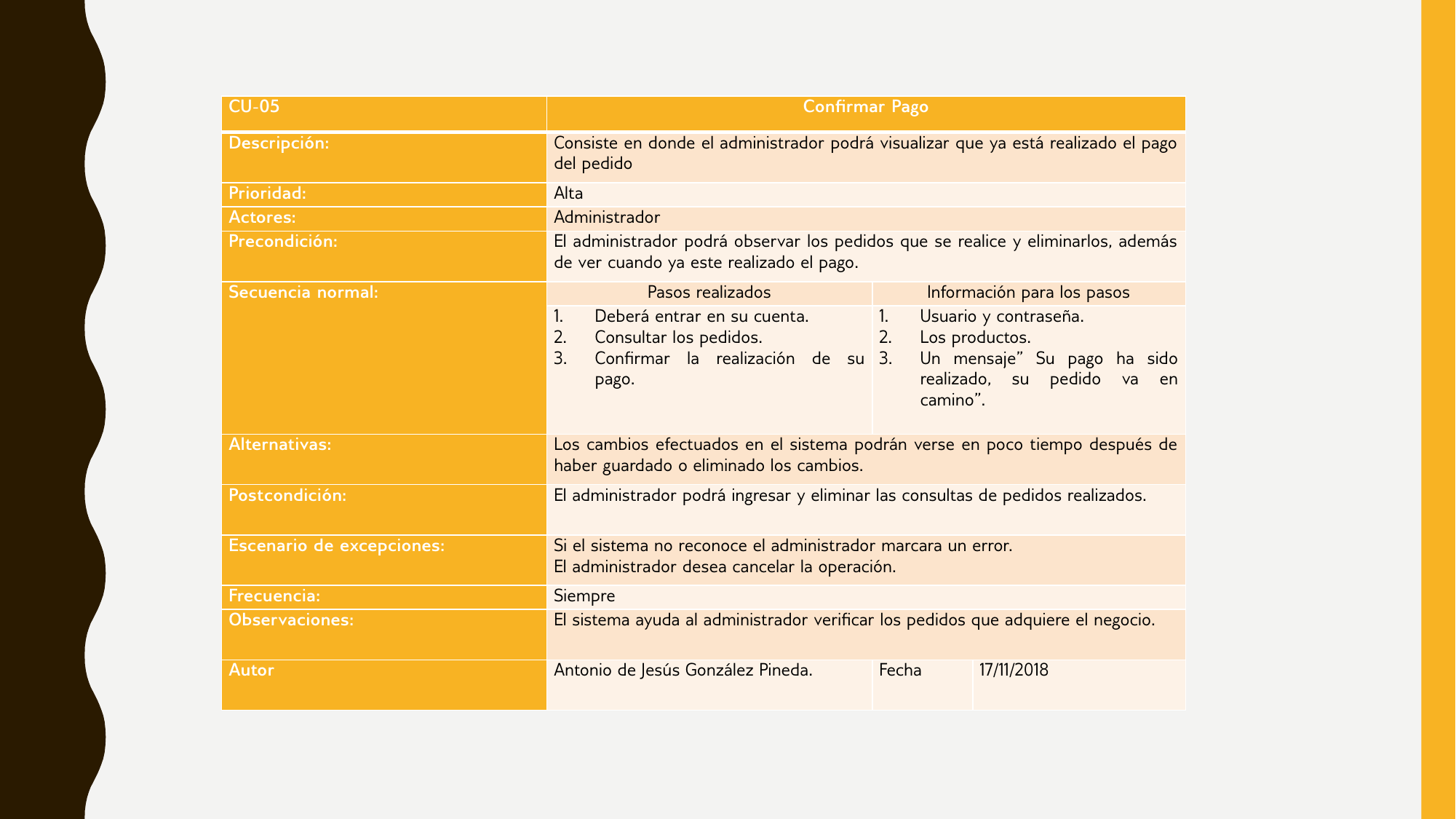

| CU-05 | Confirmar Pago |  |  |
| --- | --- | --- | --- |
| Descripción: | Consiste en donde el administrador podrá visualizar que ya está realizado el pago del pedido |  |  |
| Prioridad: | Alta |  |  |
| Actores: | Administrador |  |  |
| Precondición: | El administrador podrá observar los pedidos que se realice y eliminarlos, además de ver cuando ya este realizado el pago. |  |  |
| Secuencia normal: | Pasos realizados | Información para los pasos |  |
|  | Deberá entrar en su cuenta. Consultar los pedidos. Confirmar la realización de su pago. | Usuario y contraseña. Los productos. Un mensaje” Su pago ha sido realizado, su pedido va en camino”. |  |
| Alternativas: | Los cambios efectuados en el sistema podrán verse en poco tiempo después de haber guardado o eliminado los cambios. |  |  |
| Postcondición: | El administrador podrá ingresar y eliminar las consultas de pedidos realizados. |  |  |
| Escenario de excepciones: | Si el sistema no reconoce el administrador marcara un error. El administrador desea cancelar la operación. |  |  |
| Frecuencia: | Siempre |  |  |
| Observaciones: | El sistema ayuda al administrador verificar los pedidos que adquiere el negocio. |  |  |
| Autor | Antonio de Jesús González Pineda. | Fecha | 17/11/2018 |